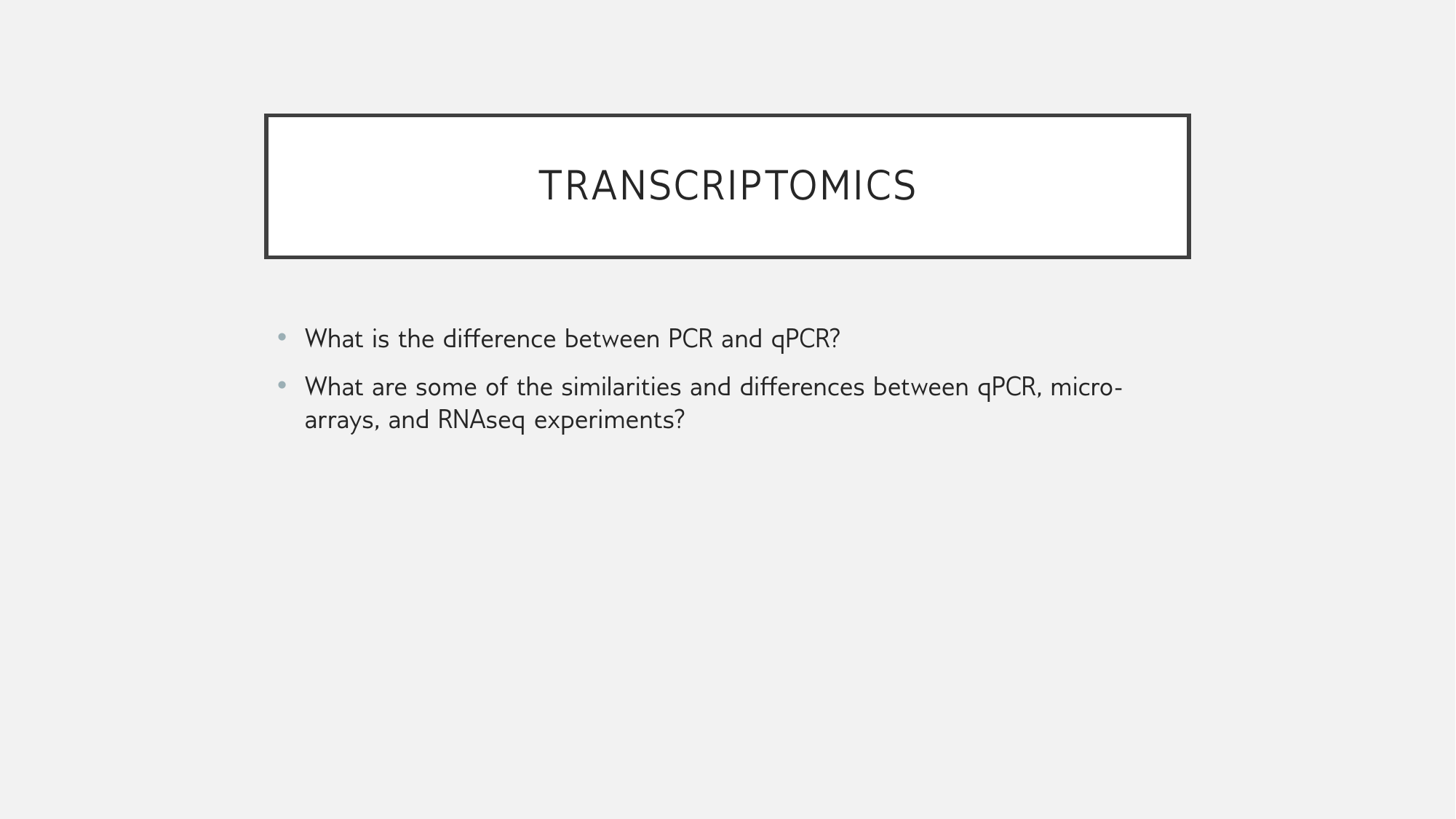

# Transcriptomics
What is the difference between PCR and qPCR?
What are some of the similarities and differences between qPCR, micro-arrays, and RNAseq experiments?